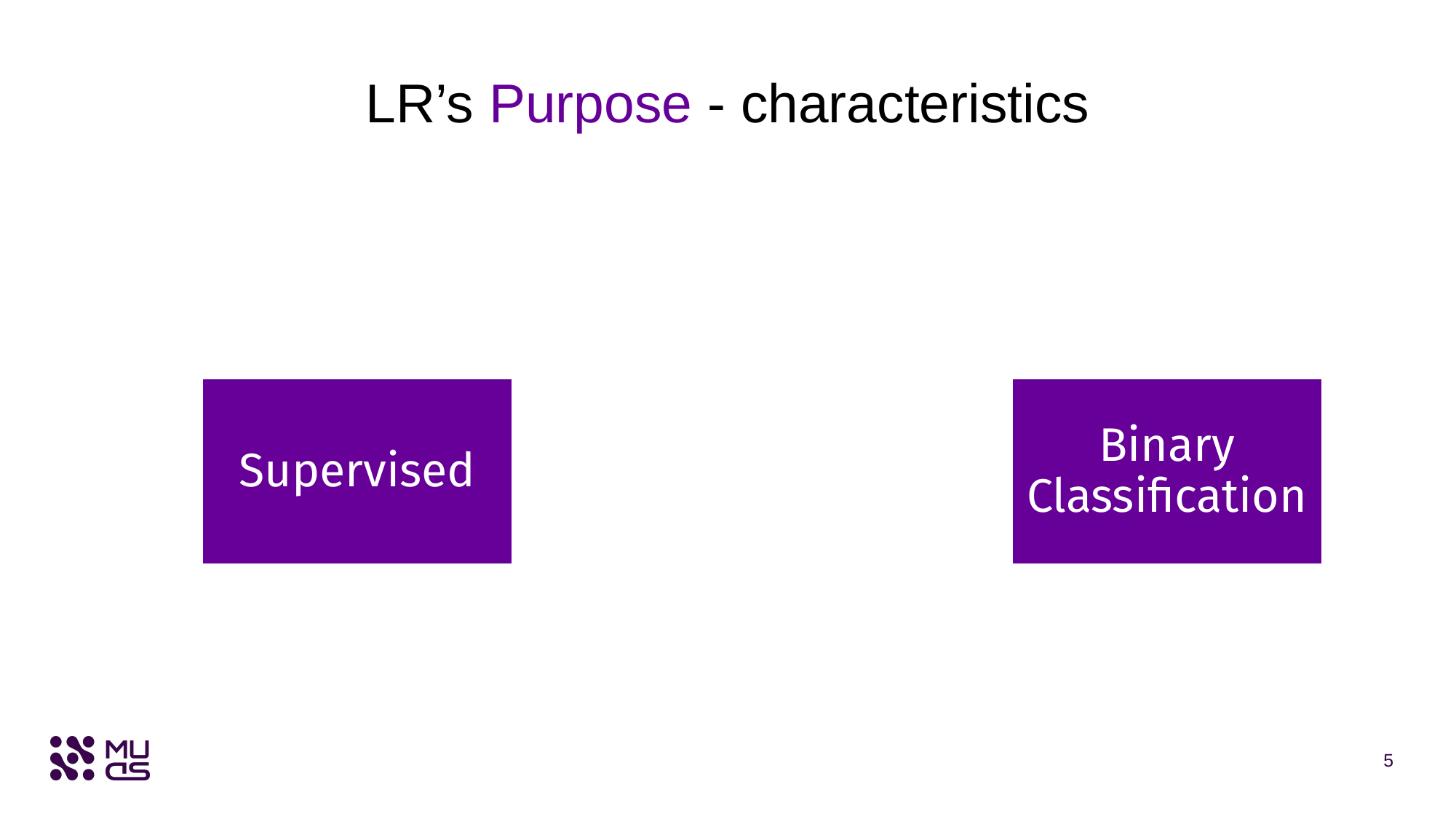

# LR’s Purpose - characteristics
Binary Classification
Supervised
5